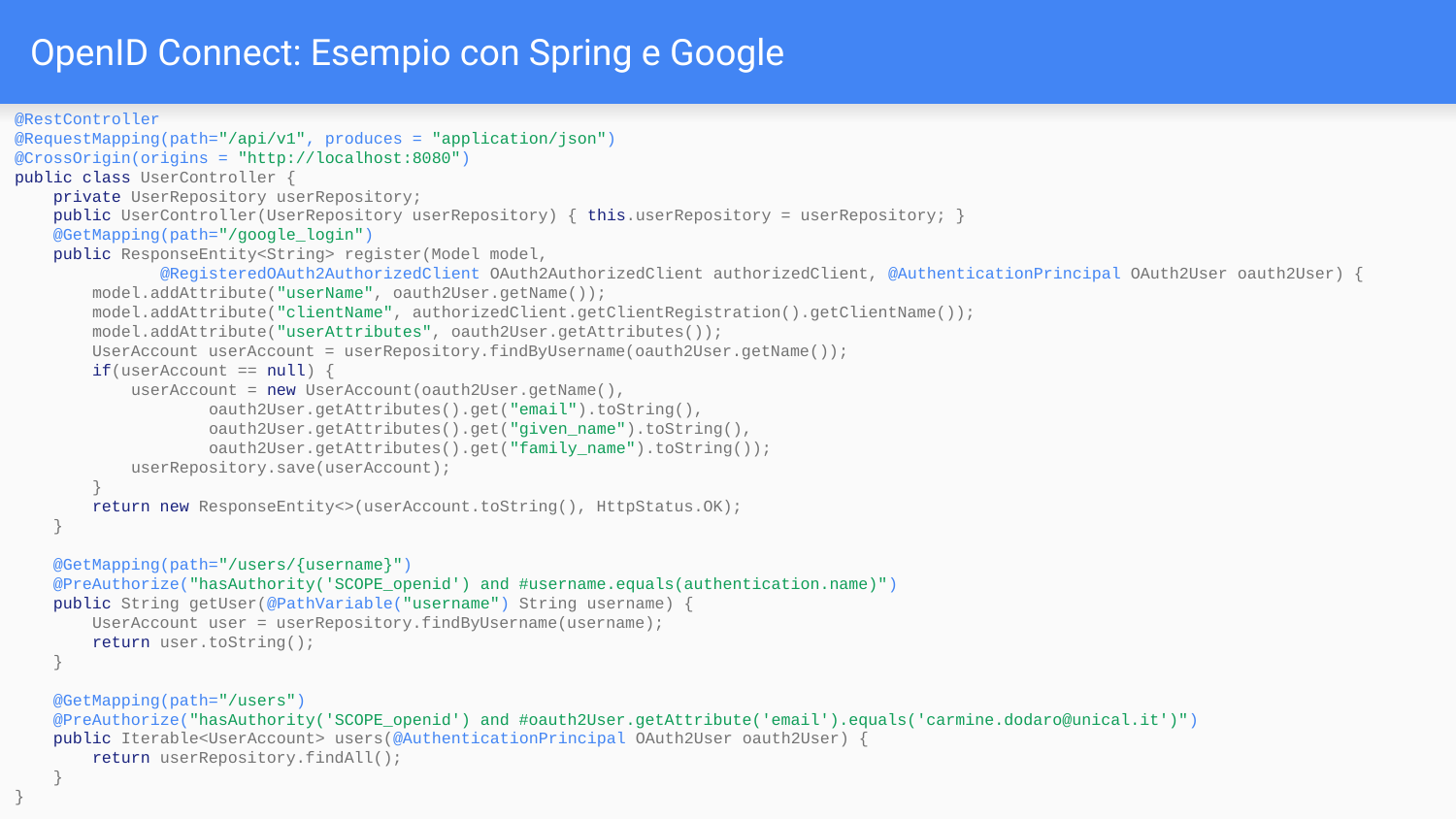

# OpenID Connect: Esempio con Spring e Google
@RestController
@RequestMapping(path="/api/v1", produces = "application/json")
@CrossOrigin(origins = "http://localhost:8080")
public class UserController {
    private UserRepository userRepository;
    public UserController(UserRepository userRepository) { this.userRepository = userRepository; }
    @GetMapping(path="/google_login")
    public ResponseEntity<String> register(Model model,
               @RegisteredOAuth2AuthorizedClient OAuth2AuthorizedClient authorizedClient, @AuthenticationPrincipal OAuth2User oauth2User) {
        model.addAttribute("userName", oauth2User.getName());
        model.addAttribute("clientName", authorizedClient.getClientRegistration().getClientName());
        model.addAttribute("userAttributes", oauth2User.getAttributes());
        UserAccount userAccount = userRepository.findByUsername(oauth2User.getName());
        if(userAccount == null) {
            userAccount = new UserAccount(oauth2User.getName(),
                    oauth2User.getAttributes().get("email").toString(),
                    oauth2User.getAttributes().get("given_name").toString(),
                    oauth2User.getAttributes().get("family_name").toString());
            userRepository.save(userAccount);
        }
        return new ResponseEntity<>(userAccount.toString(), HttpStatus.OK);
    }

    @GetMapping(path="/users/{username}")
    @PreAuthorize("hasAuthority('SCOPE_openid') and #username.equals(authentication.name)")
    public String getUser(@PathVariable("username") String username) {
        UserAccount user = userRepository.findByUsername(username);
        return user.toString();
    }

    @GetMapping(path="/users")
    @PreAuthorize("hasAuthority('SCOPE_openid') and #oauth2User.getAttribute('email').equals('carmine.dodaro@unical.it')")
    public Iterable<UserAccount> users(@AuthenticationPrincipal OAuth2User oauth2User) {
        return userRepository.findAll();
    }
}